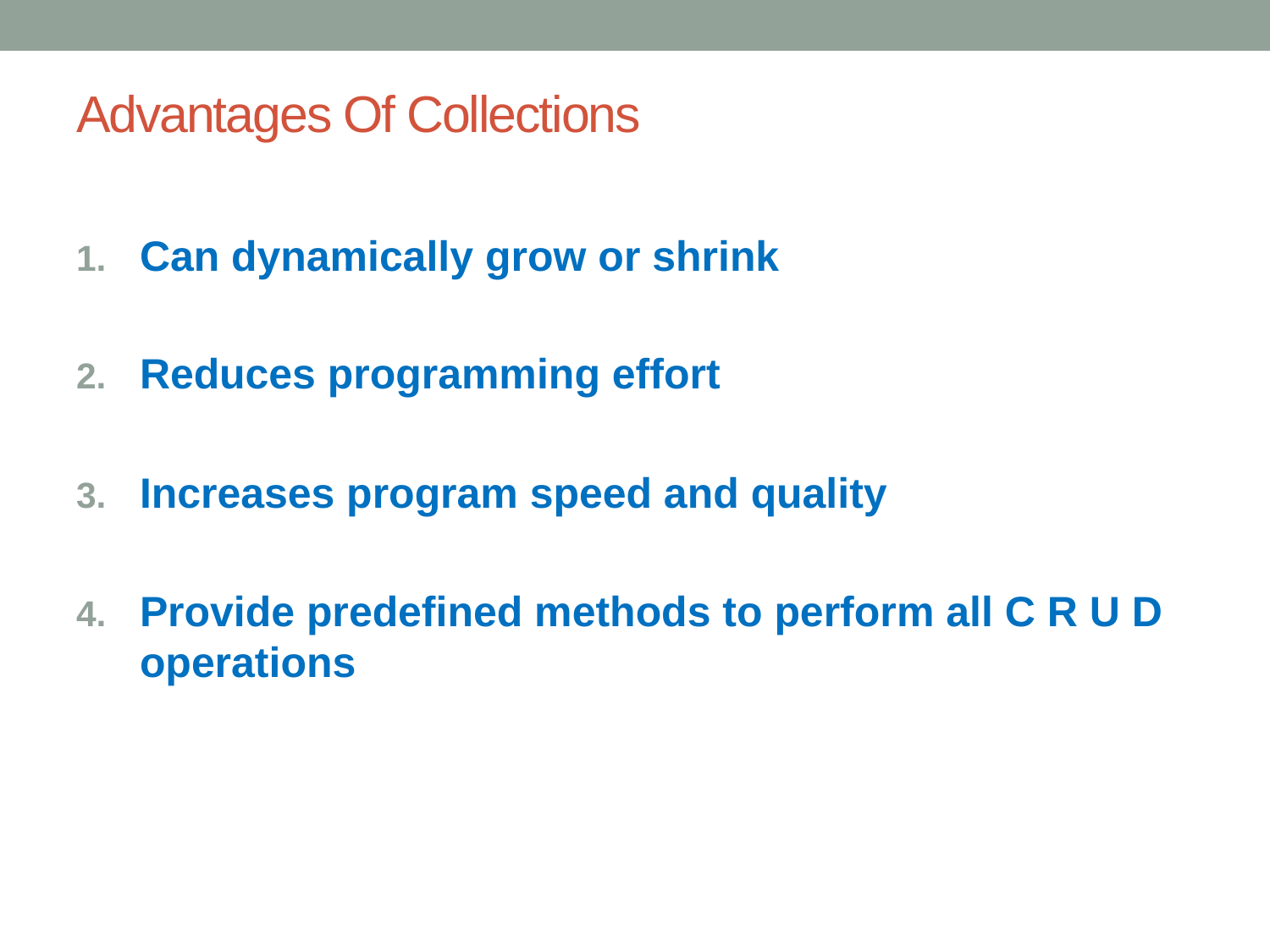

# Advantages Of Collections
Can dynamically grow or shrink

Reduces programming effort

Increases program speed and quality

Provide predefined methods to perform all C R U D operations